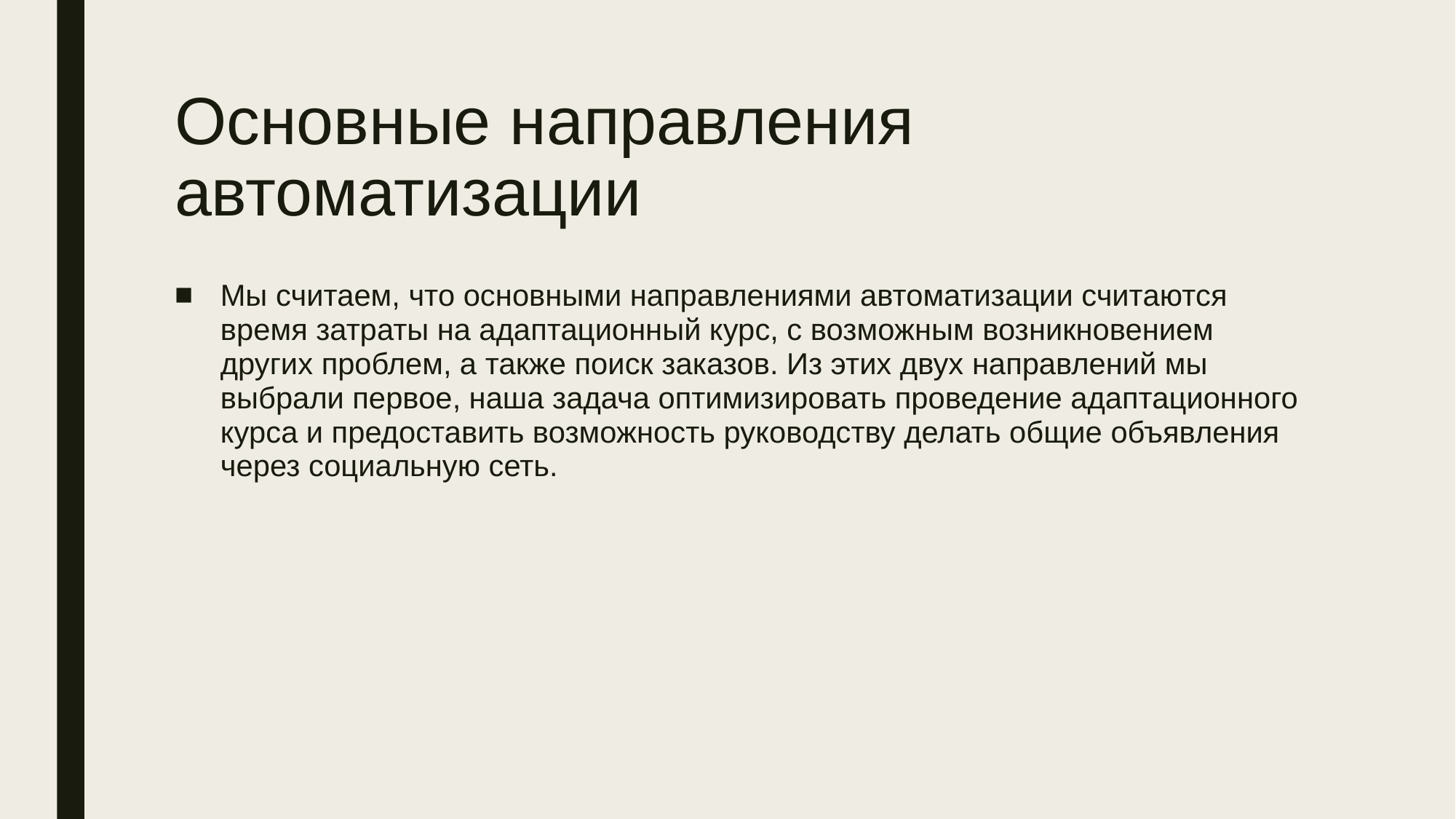

# Основные направления автоматизации
Мы считаем, что основными направлениями автоматизации считаются время затраты на адаптационный курс, с возможным возникновением других проблем, а также поиск заказов. Из этих двух направлений мы выбрали первое, наша задача оптимизировать проведение адаптационного курса и предоставить возможность руководству делать общие объявления через социальную сеть.